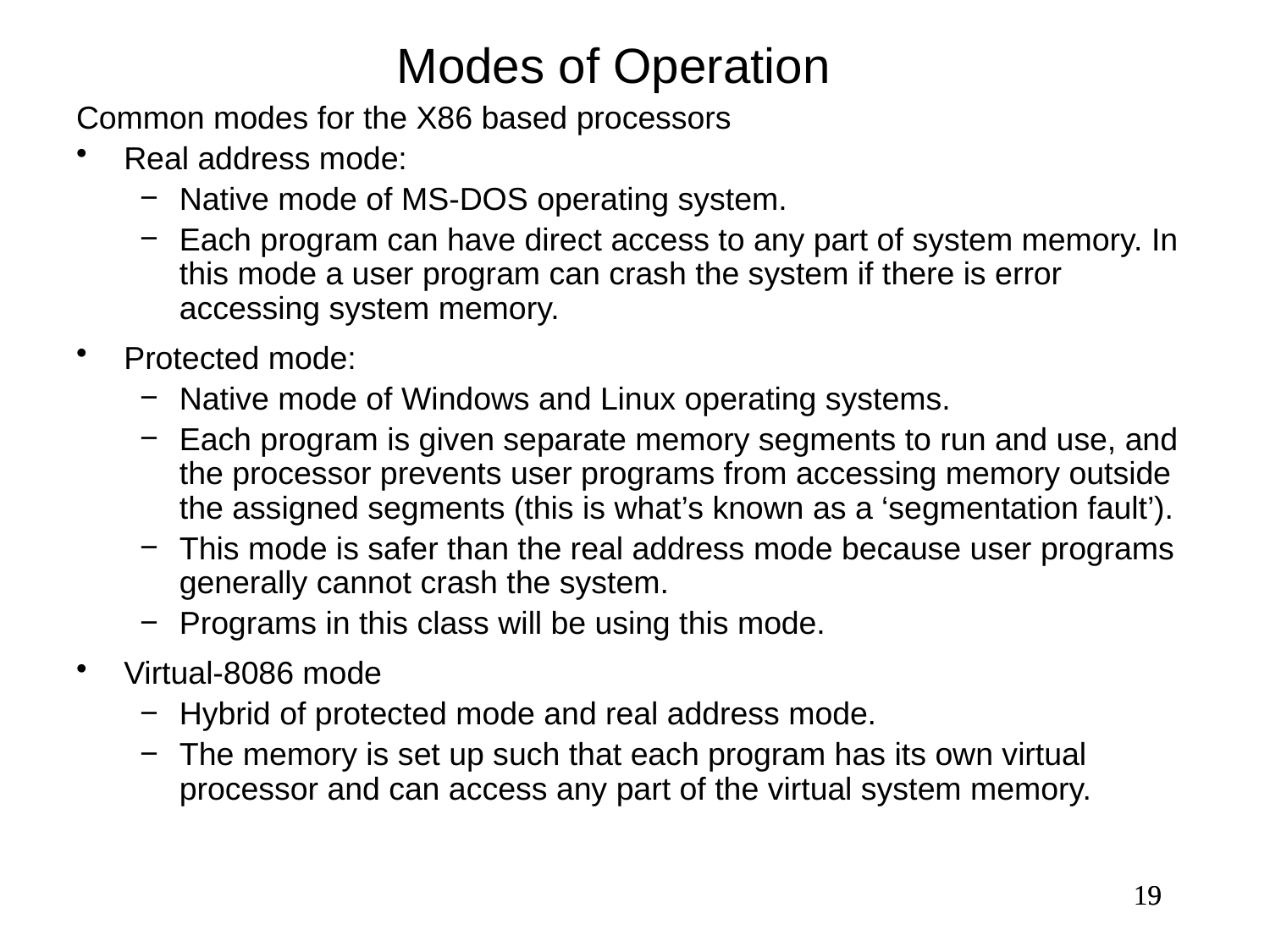

Modes of Operation
Common modes for the X86 based processors
Real address mode:
Native mode of MS-DOS operating system.
Each program can have direct access to any part of system memory. In this mode a user program can crash the system if there is error accessing system memory.
Protected mode:
Native mode of Windows and Linux operating systems.
Each program is given separate memory segments to run and use, and the processor prevents user programs from accessing memory outside the assigned segments (this is what’s known as a ‘segmentation fault’).
This mode is safer than the real address mode because user programs generally cannot crash the system.
Programs in this class will be using this mode.
Virtual-8086 mode
Hybrid of protected mode and real address mode.
The memory is set up such that each program has its own virtual processor and can access any part of the virtual system memory.
19
19